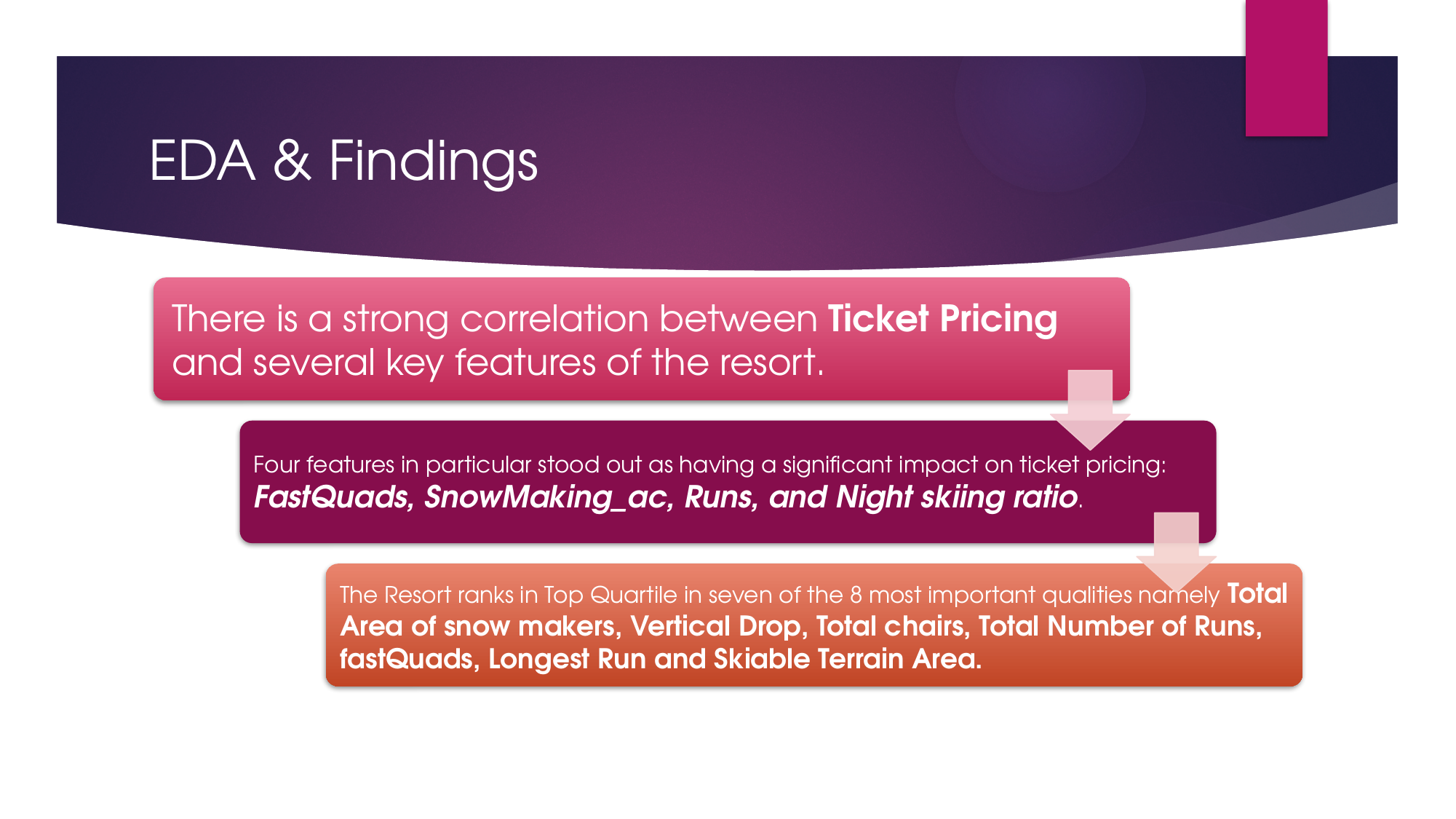

# EDA & Findings
There is a strong correlation between Ticket Pricing and several key features of the resort.
Four features in particular stood out as having a significant impact on ticket pricing: FastQuads, SnowMaking_ac, Runs, and Night skiing ratio.
The Resort ranks in Top Quartile in seven of the 8 most important qualities namely Total Area of snow makers, Vertical Drop, Total chairs, Total Number of Runs, fastQuads, Longest Run and Skiable Terrain Area.